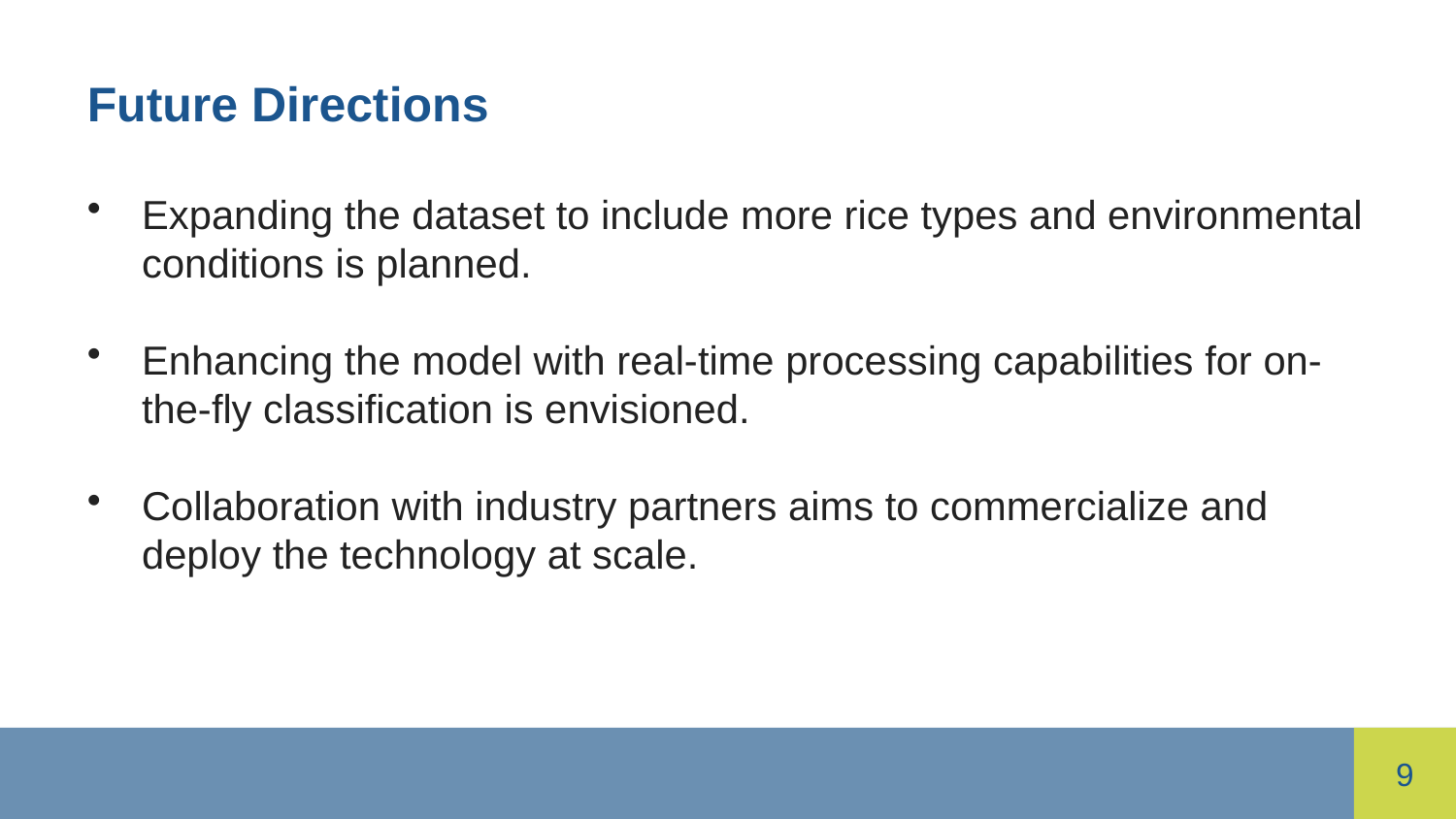

Future Directions
Expanding the dataset to include more rice types and environmental conditions is planned.

Enhancing the model with real-time processing capabilities for on-the-fly classification is envisioned.

Collaboration with industry partners aims to commercialize and deploy the technology at scale.

9